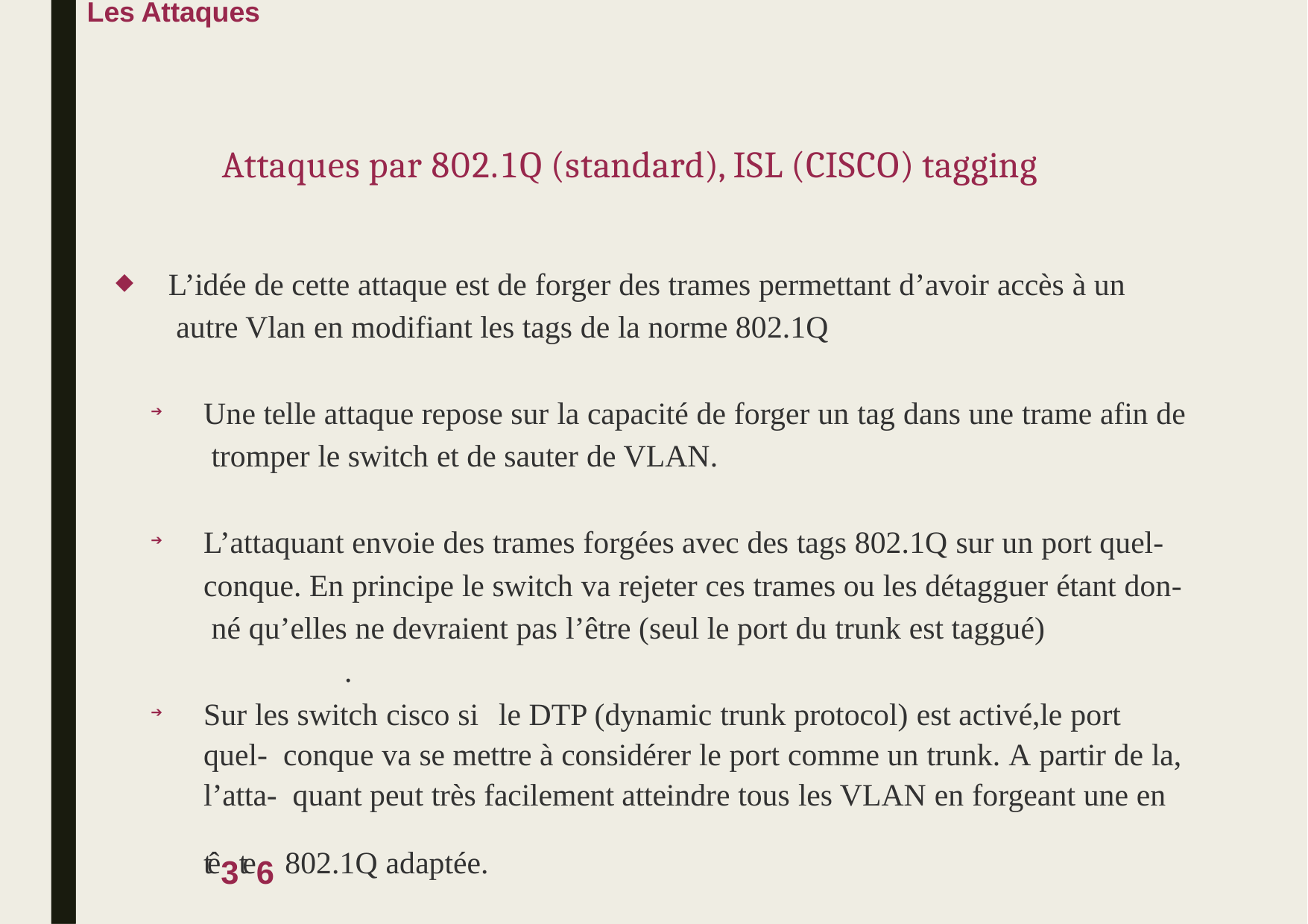

Les Attaques
# Attaques par 802.1Q (standard), ISL (CISCO) tagging
L’idée de cette attaque est de forger des trames permettant d’avoir accès à un  autre Vlan en modifiant les tags de la norme 802.1Q
◆
Une telle attaque repose sur la capacité de forger un tag dans une trame afin de  tromper le switch et de sauter de VLAN.
➔
L’attaquant envoie des trames forgées avec des tags 802.1Q sur un port quel-  conque. En principe le switch va rejeter ces trames ou les détagguer étant don-  né qu’elles ne devraient pas l’être (seul le port du trunk est taggué)
.
Sur les switch cisco si	le DTP (dynamic trunk protocol) est activé,le port quel-  conque va se mettre à considérer le port comme un trunk. A partir de la, l’atta-  quant peut très facilement atteindre tous les VLAN en forgeant une en tê3te6  802.1Q adaptée.
➔
➔